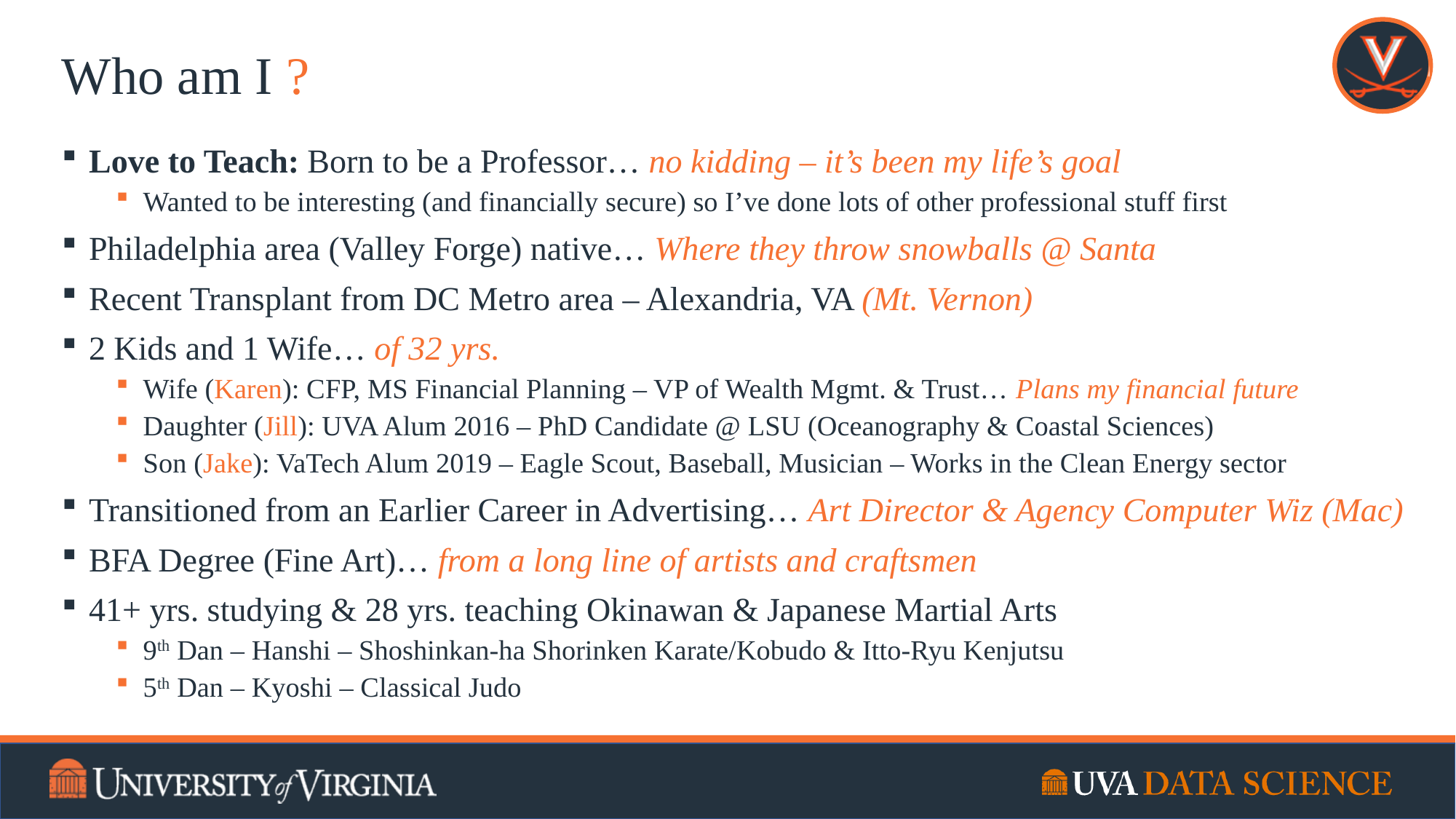

# Who am I ?
Love to Teach: Born to be a Professor… no kidding – it’s been my life’s goal
Wanted to be interesting (and financially secure) so I’ve done lots of other professional stuff first
Philadelphia area (Valley Forge) native… Where they throw snowballs @ Santa
Recent Transplant from DC Metro area – Alexandria, VA (Mt. Vernon)
2 Kids and 1 Wife… of 32 yrs.
Wife (Karen): CFP, MS Financial Planning – VP of Wealth Mgmt. & Trust… Plans my financial future
Daughter (Jill): UVA Alum 2016 – PhD Candidate @ LSU (Oceanography & Coastal Sciences)
Son (Jake): VaTech Alum 2019 – Eagle Scout, Baseball, Musician – Works in the Clean Energy sector
Transitioned from an Earlier Career in Advertising… Art Director & Agency Computer Wiz (Mac)
BFA Degree (Fine Art)… from a long line of artists and craftsmen
41+ yrs. studying & 28 yrs. teaching Okinawan & Japanese Martial Arts
9th Dan – Hanshi – Shoshinkan-ha Shorinken Karate/Kobudo & Itto-Ryu Kenjutsu
5th Dan – Kyoshi – Classical Judo